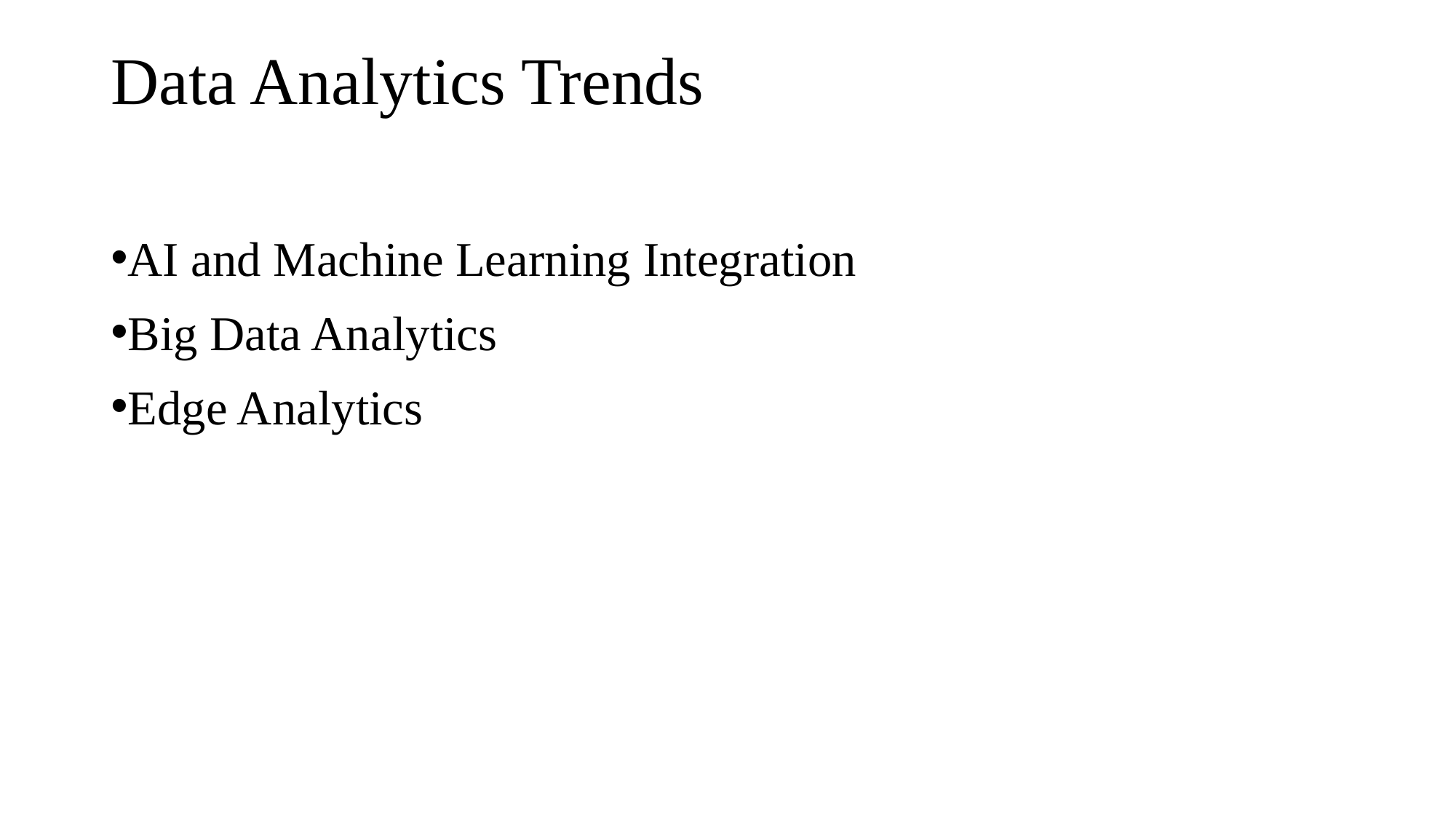

# Data Analytics Trends
AI and Machine Learning Integration
Big Data Analytics
Edge Analytics